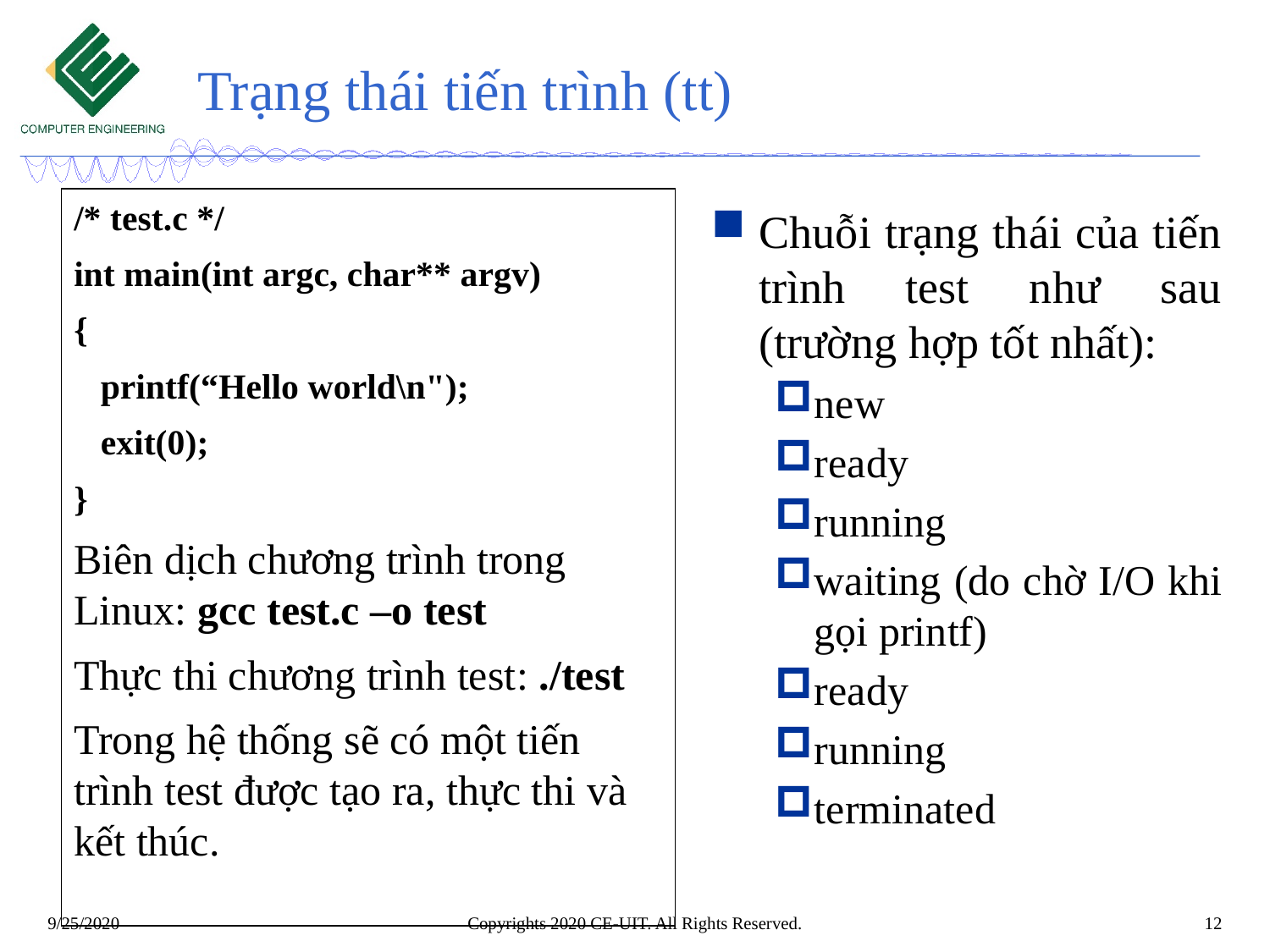

# Trạng thái tiến trình (tt)
/* test.c */
int main(int argc, char** argv)
{
   printf(“Hello world\n");
   exit(0);
}
Biên dịch chương trình trong Linux: gcc test.c –o test
Thực thi chương trình test: ./test
Trong hệ thống sẽ có một tiến trình test được tạo ra, thực thi và kết thúc.
Chuỗi trạng thái của tiến trình test như sau (trường hợp tốt nhất):
new
ready
running
waiting (do chờ I/O khi gọi printf)
ready
running
terminated
Copyrights 2020 CE-UIT. All Rights Reserved.
12
9/25/2020